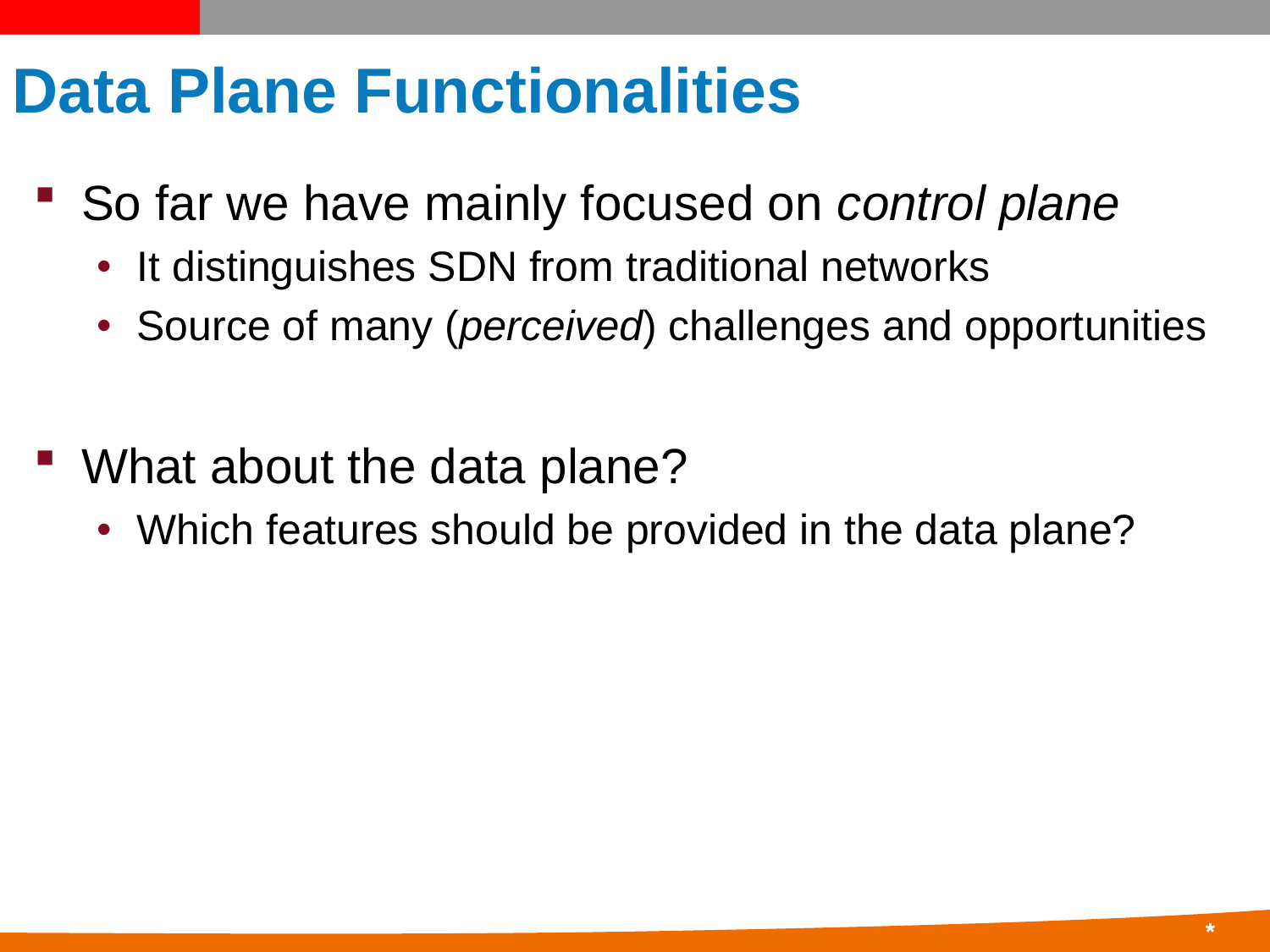

# Data Plane Functionalities
So far we have mainly focused on control plane
It distinguishes SDN from traditional networks
Source of many (perceived) challenges and opportunities

What about the data plane?
Which features should be provided in the data plane?

33